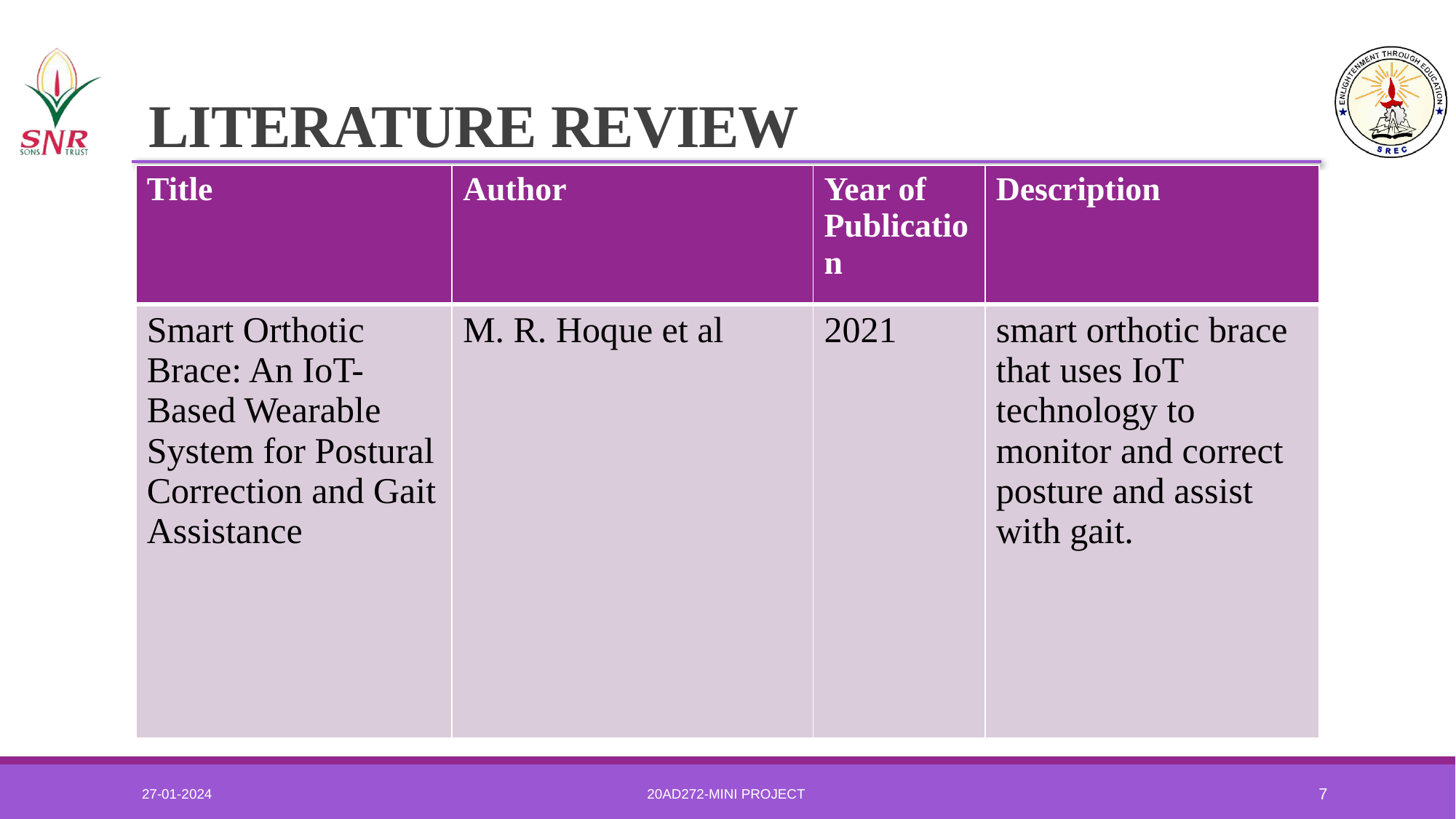

# LITERATURE REVIEW
| Title | Author | Year of Publication | Description |
| --- | --- | --- | --- |
| Smart Orthotic Brace: An IoT-Based Wearable System for Postural Correction and Gait Assistance | M. R. Hoque et al | 2021 | smart orthotic brace that uses IoT technology to monitor and correct posture and assist with gait. |
27-01-2024
20AD272-MINI PROJECT
7